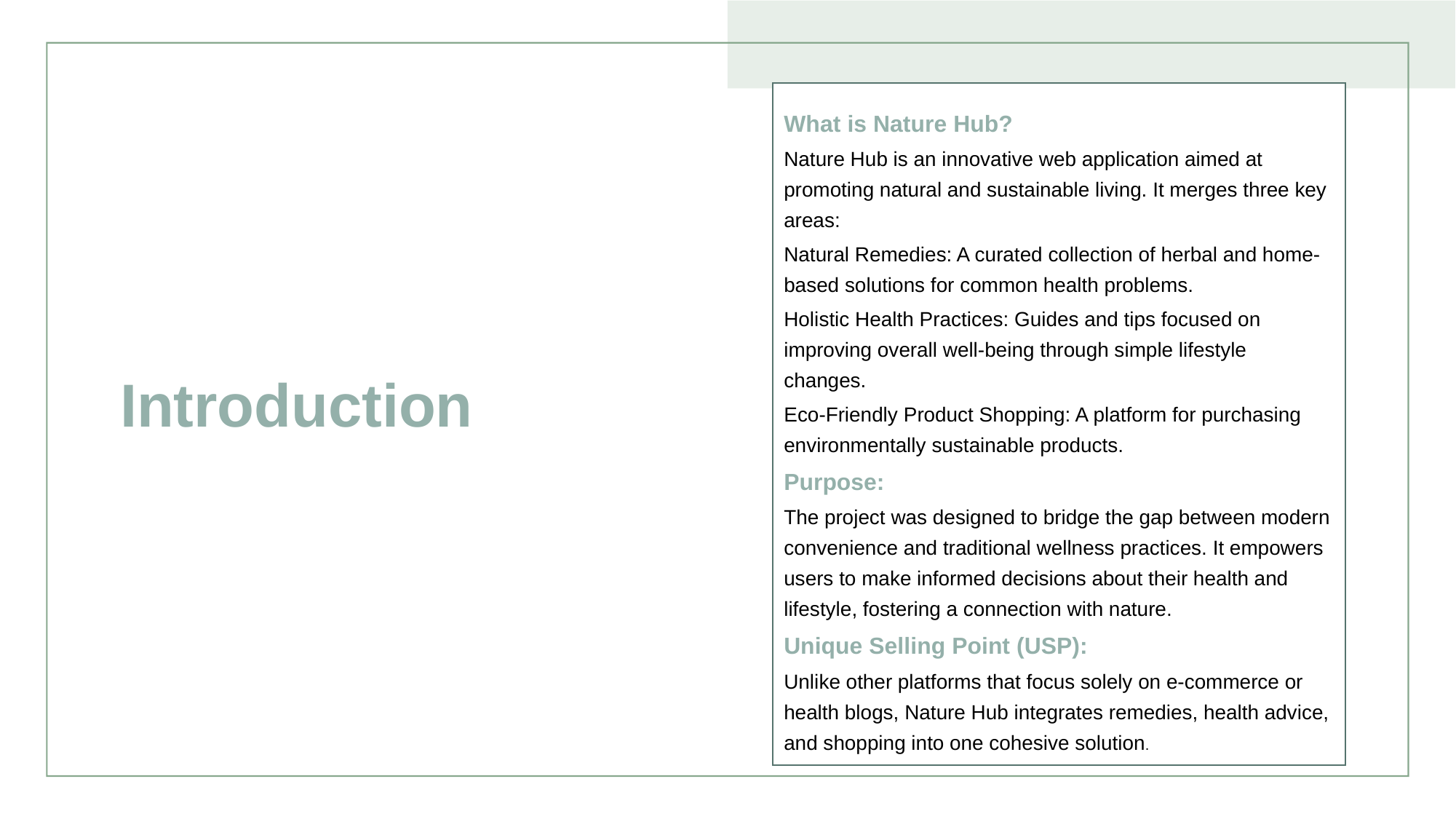

What is Nature Hub?
Nature Hub is an innovative web application aimed at promoting natural and sustainable living. It merges three key areas:
Natural Remedies: A curated collection of herbal and home-based solutions for common health problems.
Holistic Health Practices: Guides and tips focused on improving overall well-being through simple lifestyle changes.
Eco-Friendly Product Shopping: A platform for purchasing environmentally sustainable products.
Purpose:
The project was designed to bridge the gap between modern convenience and traditional wellness practices. It empowers users to make informed decisions about their health and lifestyle, fostering a connection with nature.
Unique Selling Point (USP):
Unlike other platforms that focus solely on e-commerce or health blogs, Nature Hub integrates remedies, health advice, and shopping into one cohesive solution.

# Introduction